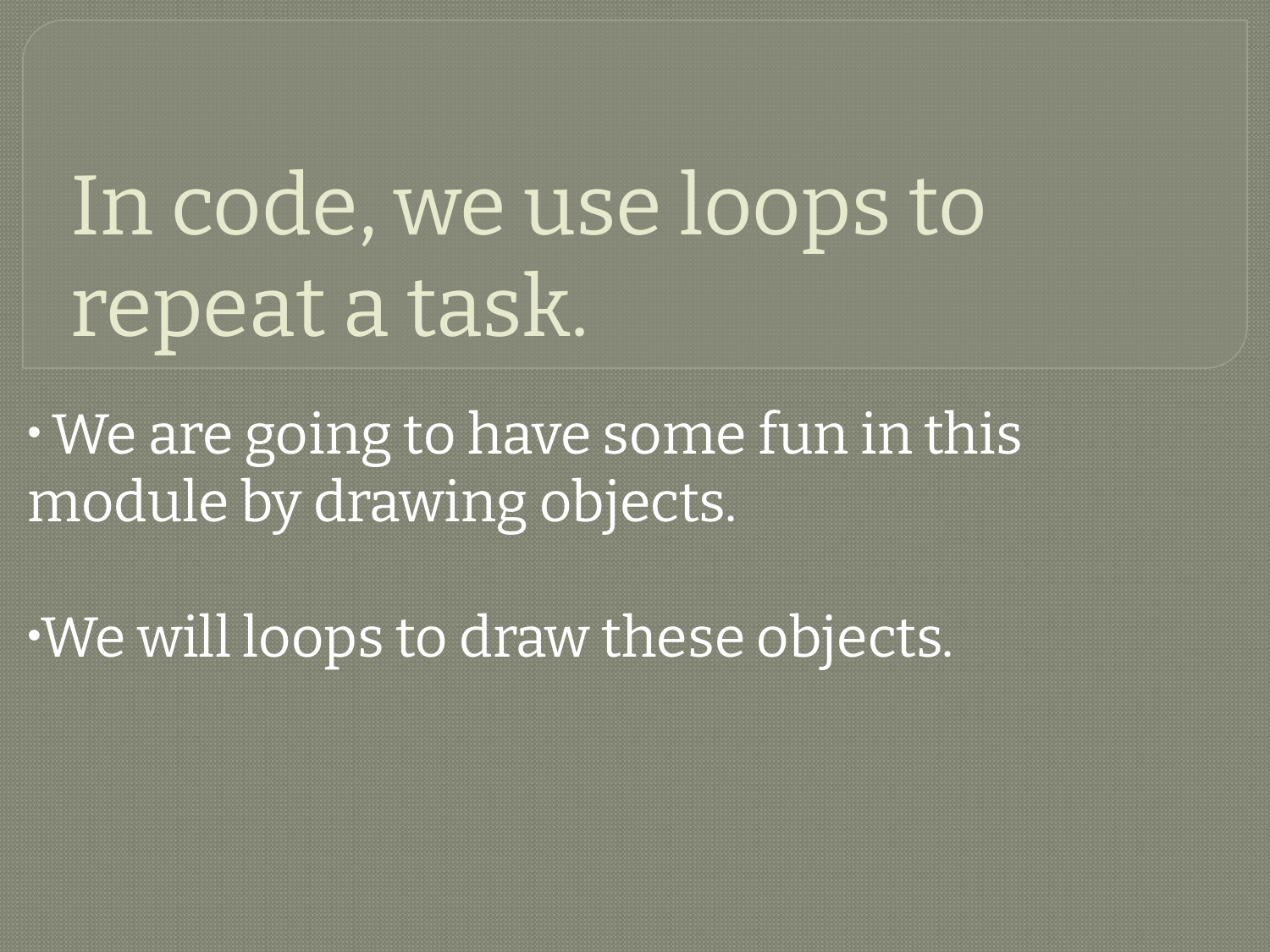

# In code, we use loops to repeat a task.
 We are going to have some fun in this module by drawing objects.

We will loops to draw these objects.